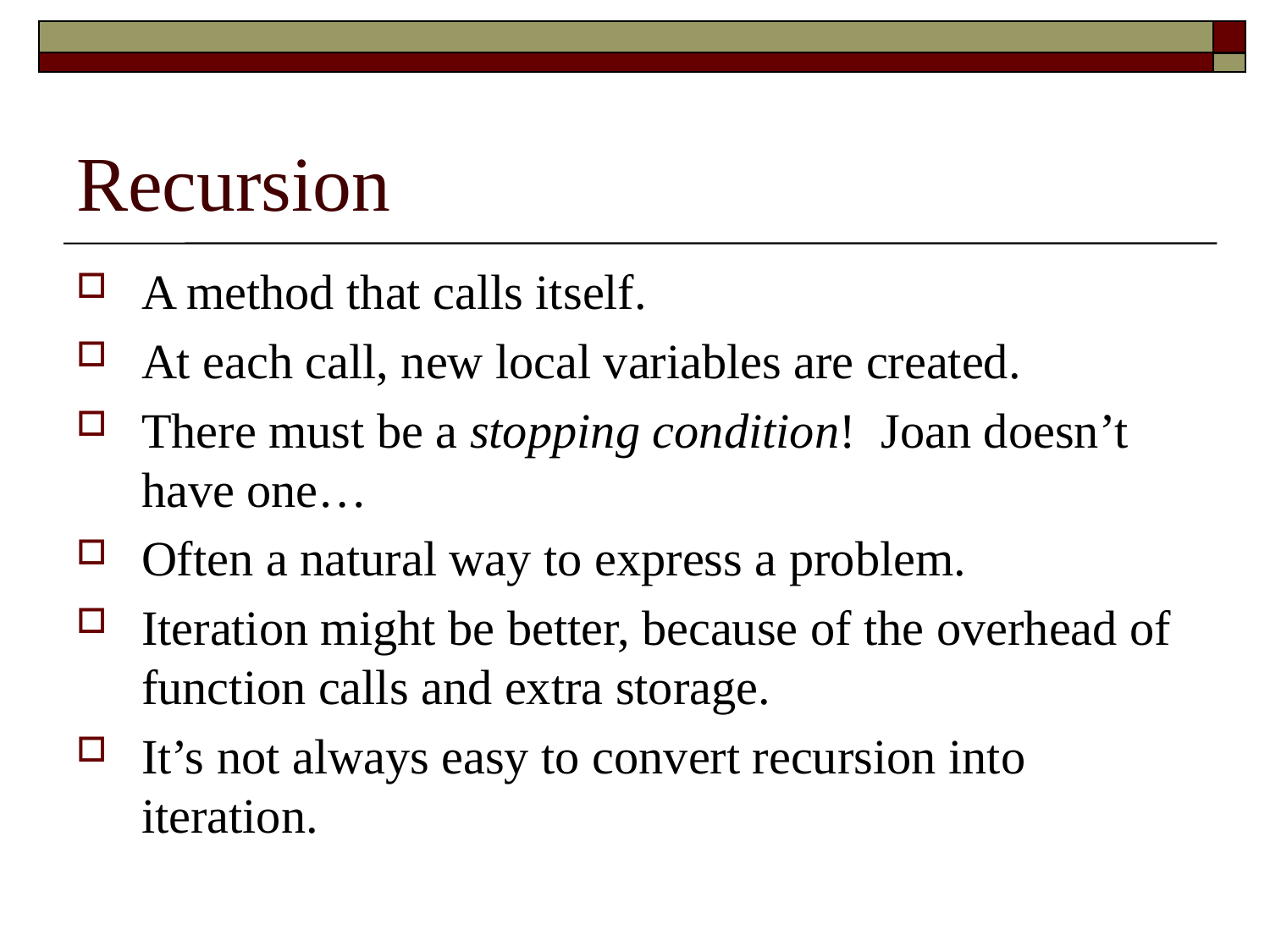

# Recursion
A method that calls itself.
At each call, new local variables are created.
There must be a stopping condition!  Joan doesn’t have one…
Often a natural way to express a problem.
Iteration might be better, because of the overhead of function calls and extra storage.
It’s not always easy to convert recursion into iteration.